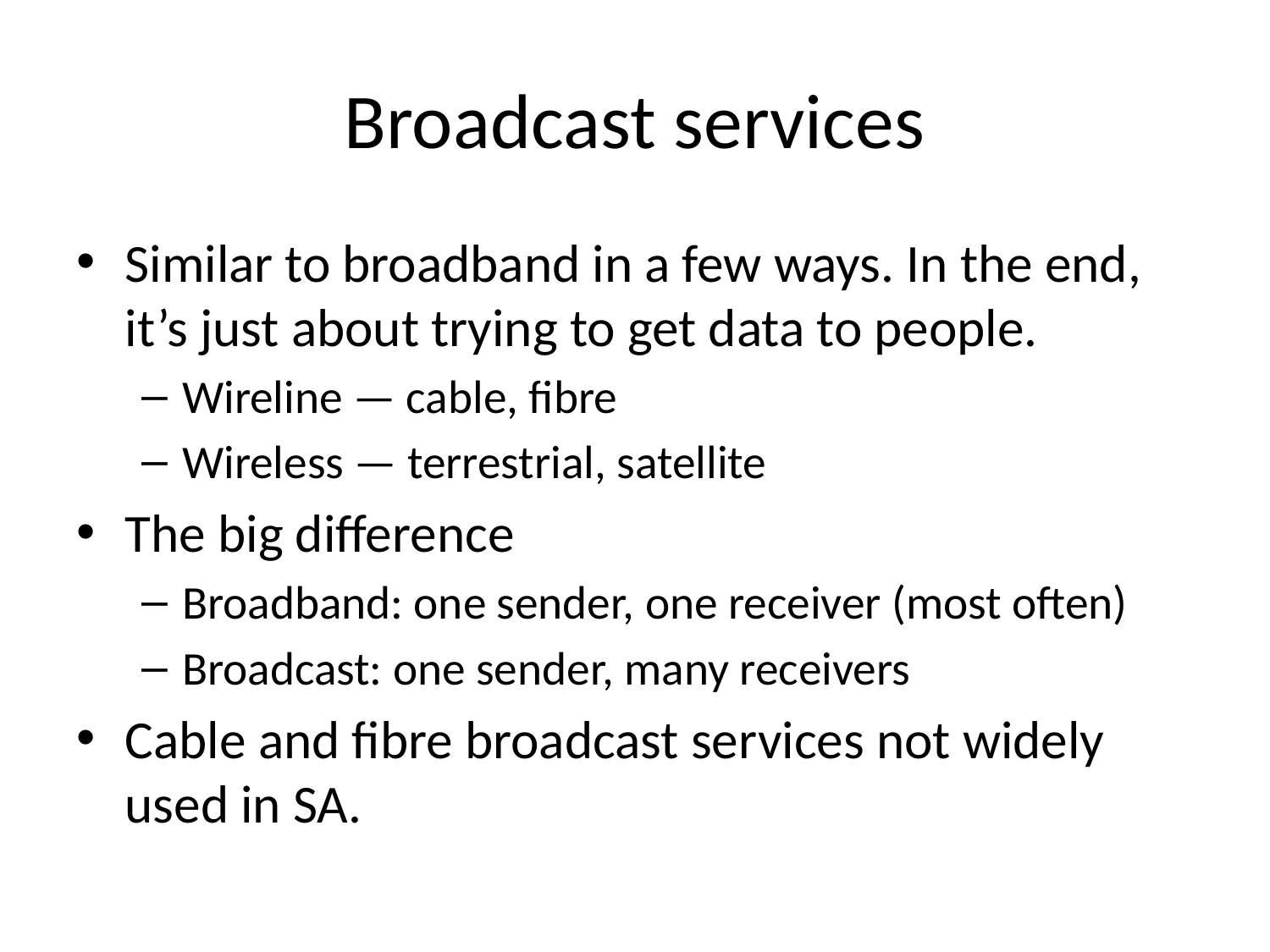

# Broadcast services
Similar to broadband in a few ways. In the end, it’s just about trying to get data to people.
Wireline — cable, fibre
Wireless — terrestrial, satellite
The big difference
Broadband: one sender, one receiver (most often)
Broadcast: one sender, many receivers
Cable and fibre broadcast services not widely used in SA.